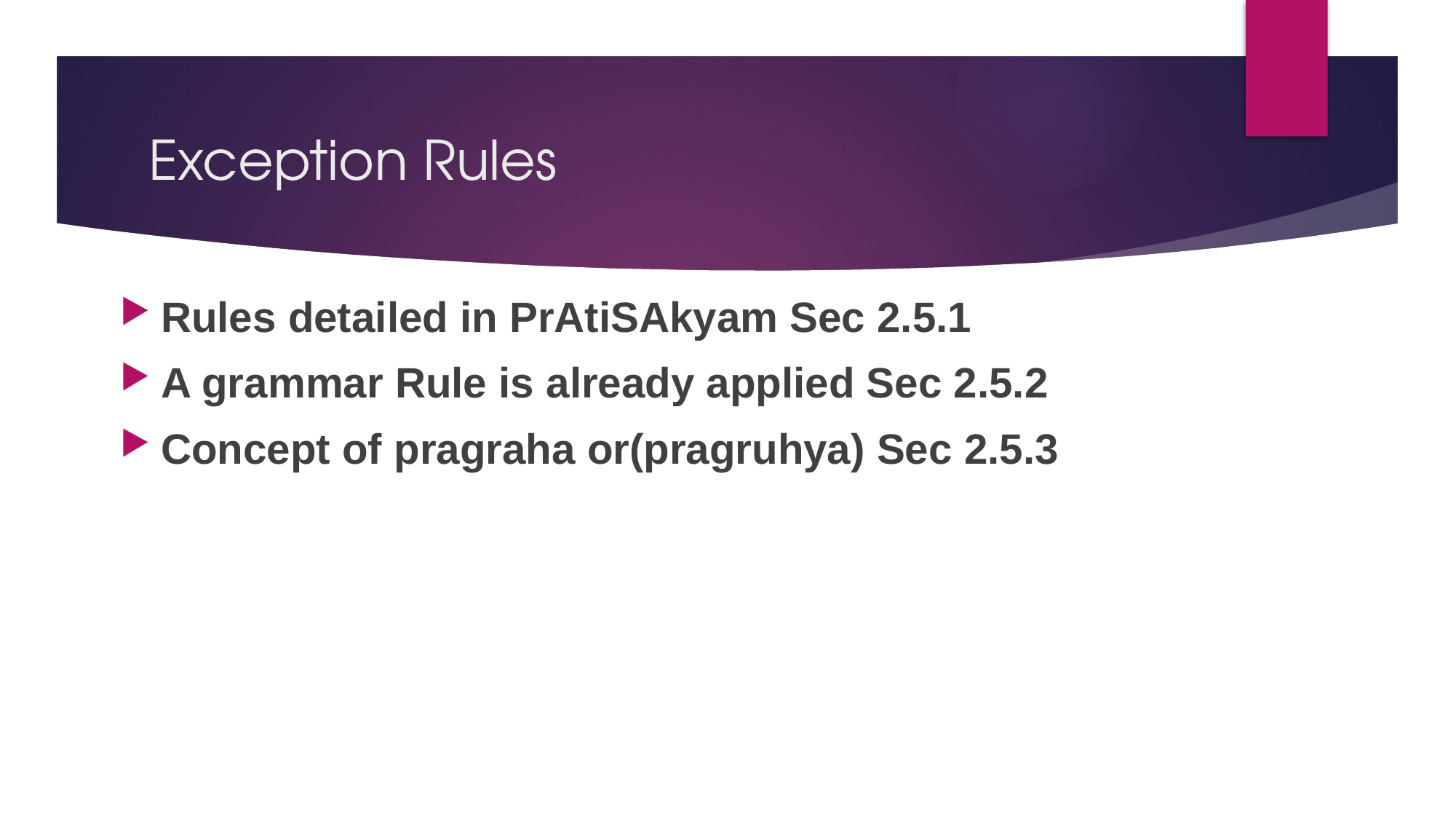

# Exception Rules
Rules detailed in PrAtiSAkyam Sec 2.5.1
A grammar Rule is already applied Sec 2.5.2
Concept of pragraha or(pragruhya) Sec 2.5.3